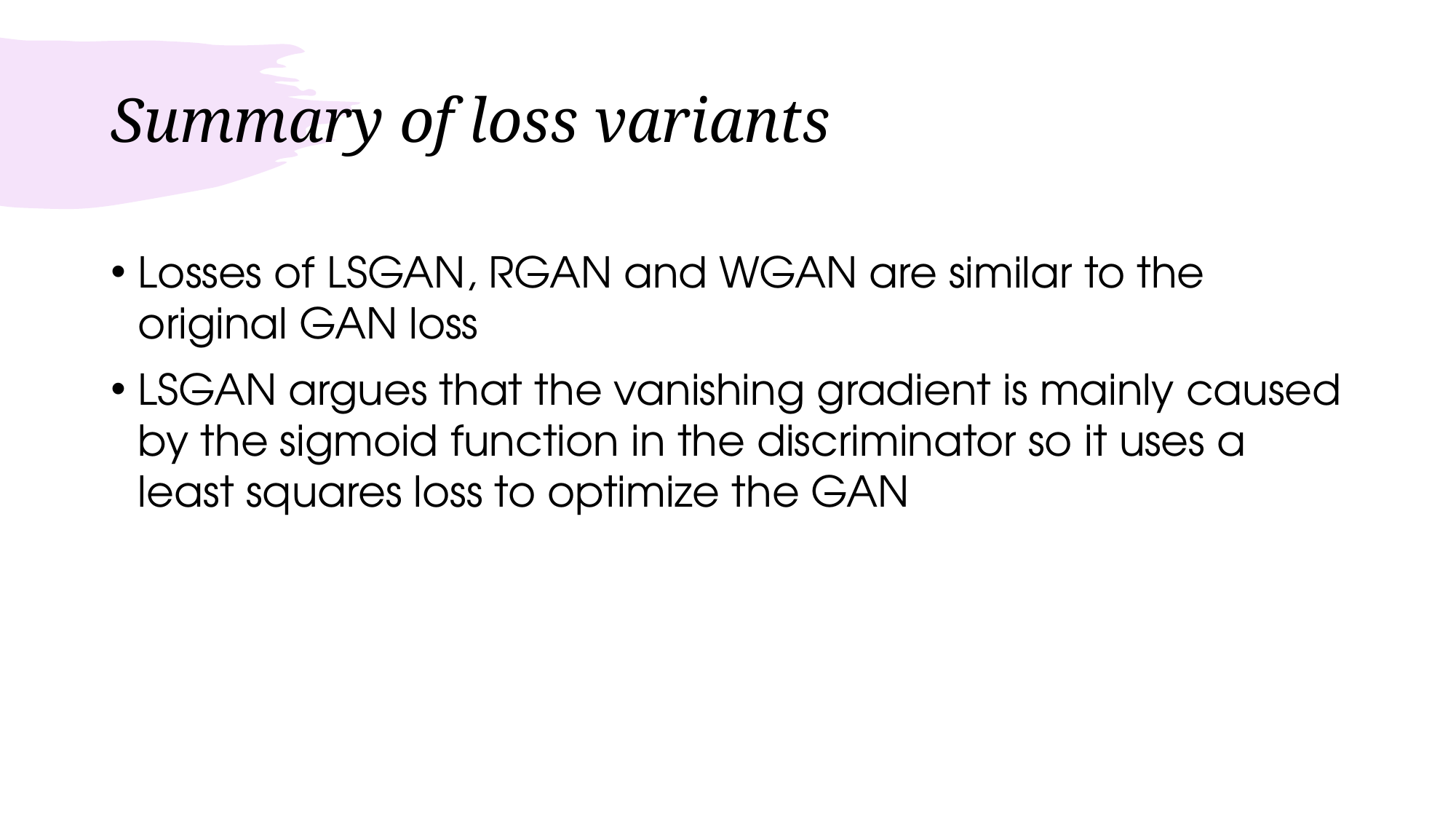

# Summary of loss variants
Losses of LSGAN, RGAN and WGAN are similar to the original GAN loss
LSGAN argues that the vanishing gradient is mainly caused by the sigmoid function in the discriminator so it uses a least squares loss to optimize the GAN